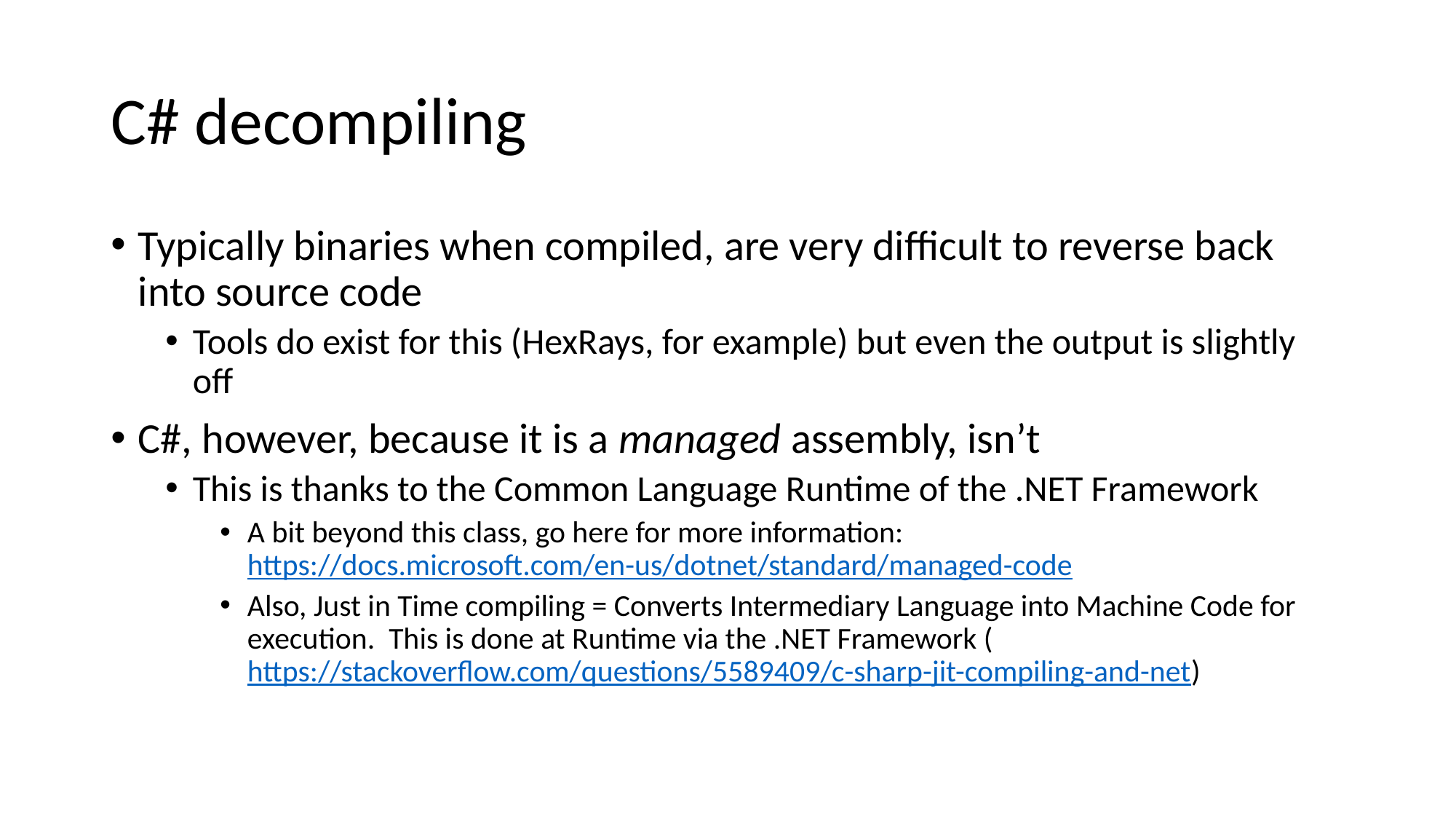

# C# decompiling
Typically binaries when compiled, are very difficult to reverse back into source code
Tools do exist for this (HexRays, for example) but even the output is slightly off
C#, however, because it is a managed assembly, isn’t
This is thanks to the Common Language Runtime of the .NET Framework
A bit beyond this class, go here for more information:  https://docs.microsoft.com/en-us/dotnet/standard/managed-code
Also, Just in Time compiling = Converts Intermediary Language into Machine Code for execution.  This is done at Runtime via the .NET Framework (https://stackoverflow.com/questions/5589409/c-sharp-jit-compiling-and-net)